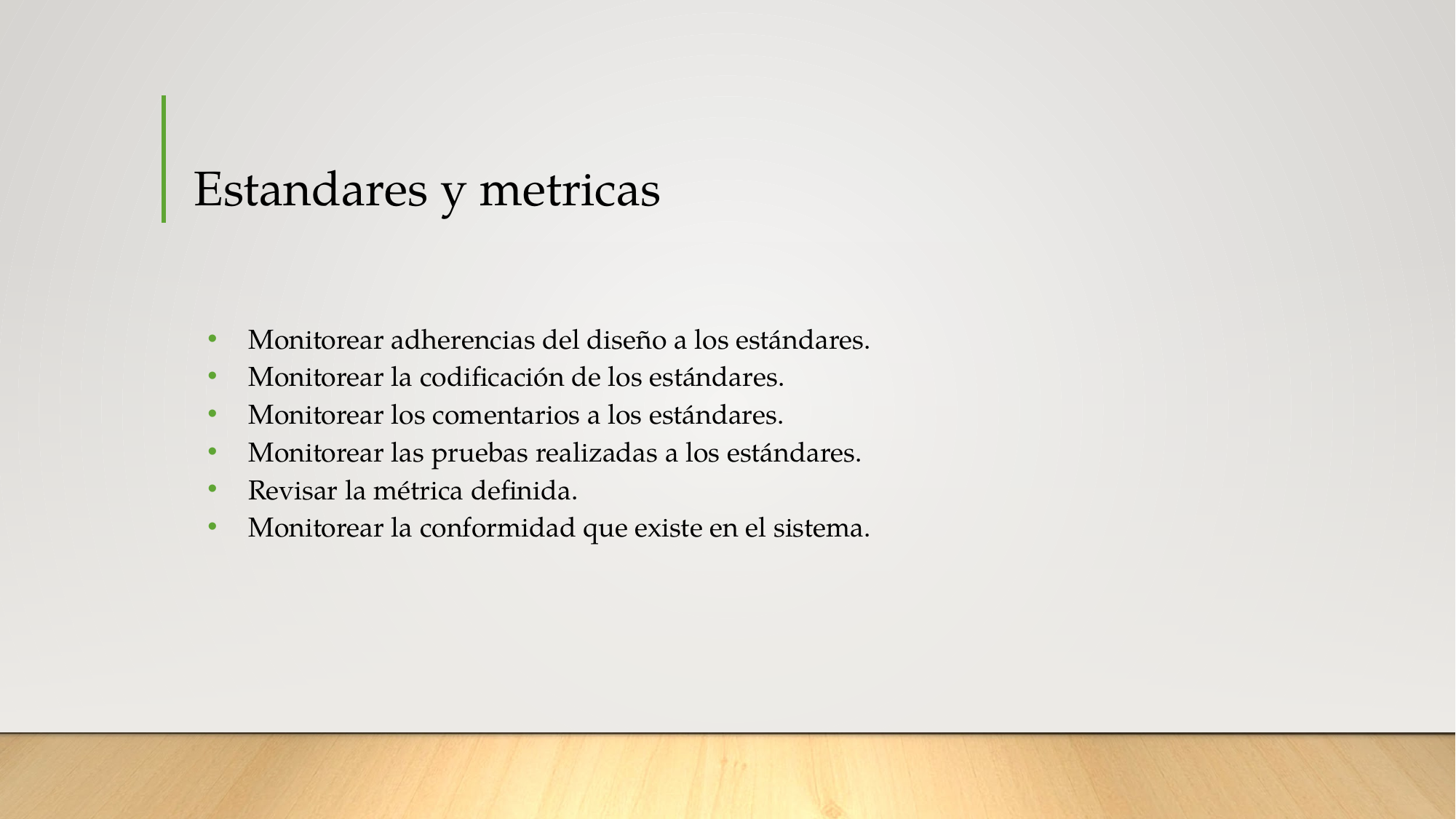

# Estandares y metricas

Monitorear adherencias del diseño a los estándares.
Monitorear la codificación de los estándares.
Monitorear los comentarios a los estándares.
Monitorear las pruebas realizadas a los estándares.
Revisar la métrica definida.
Monitorear la conformidad que existe en el sistema.